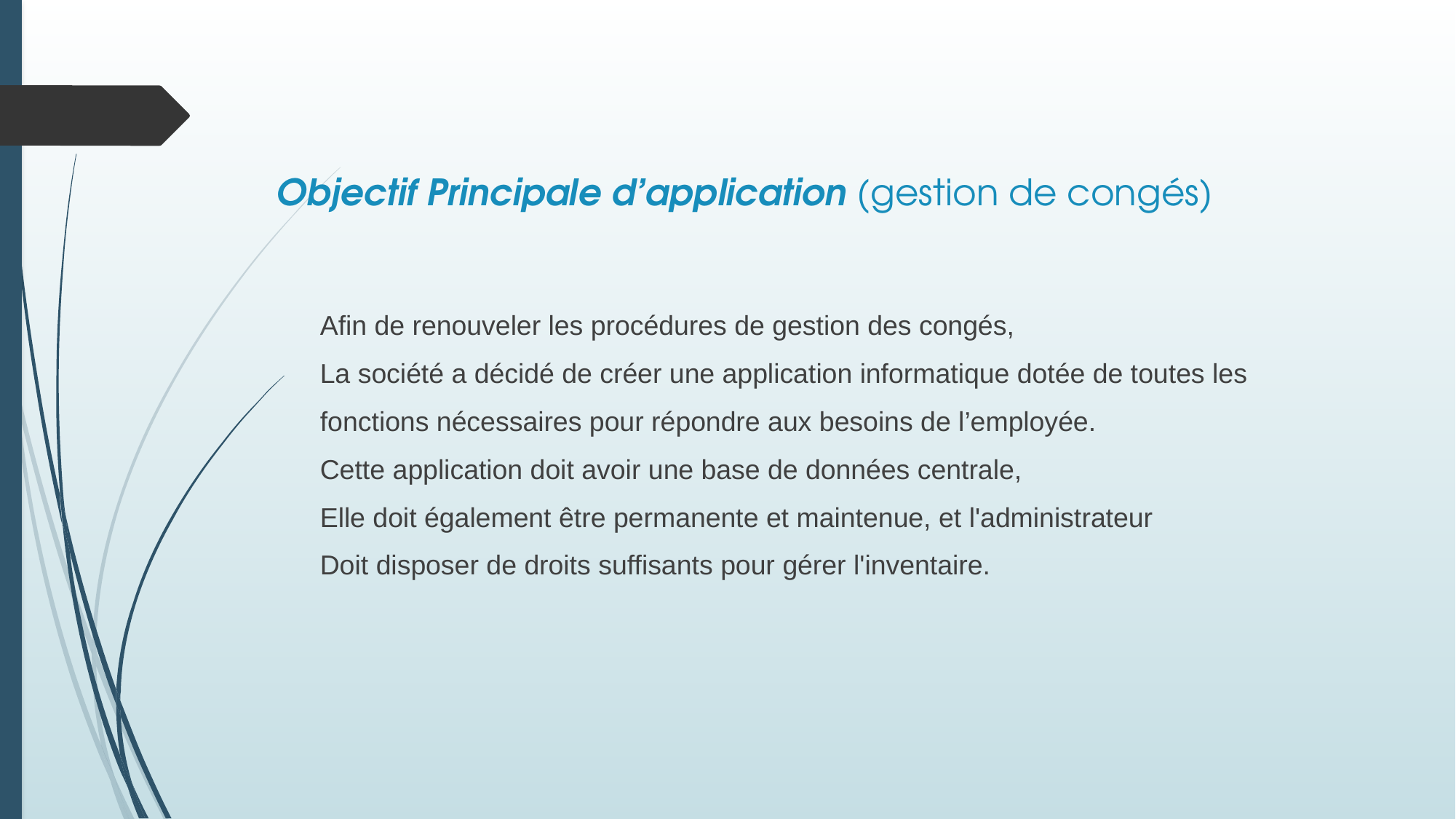

# Objectif Principale d’application (gestion de congés)

Afin de renouveler les procédures de gestion des congés,
La société a décidé de créer une application informatique dotée de toutes les
fonctions nécessaires pour répondre aux besoins de l’employée.
Cette application doit avoir une base de données centrale,
Elle doit également être permanente et maintenue, et l'administrateur
Doit disposer de droits suffisants pour gérer l'inventaire.